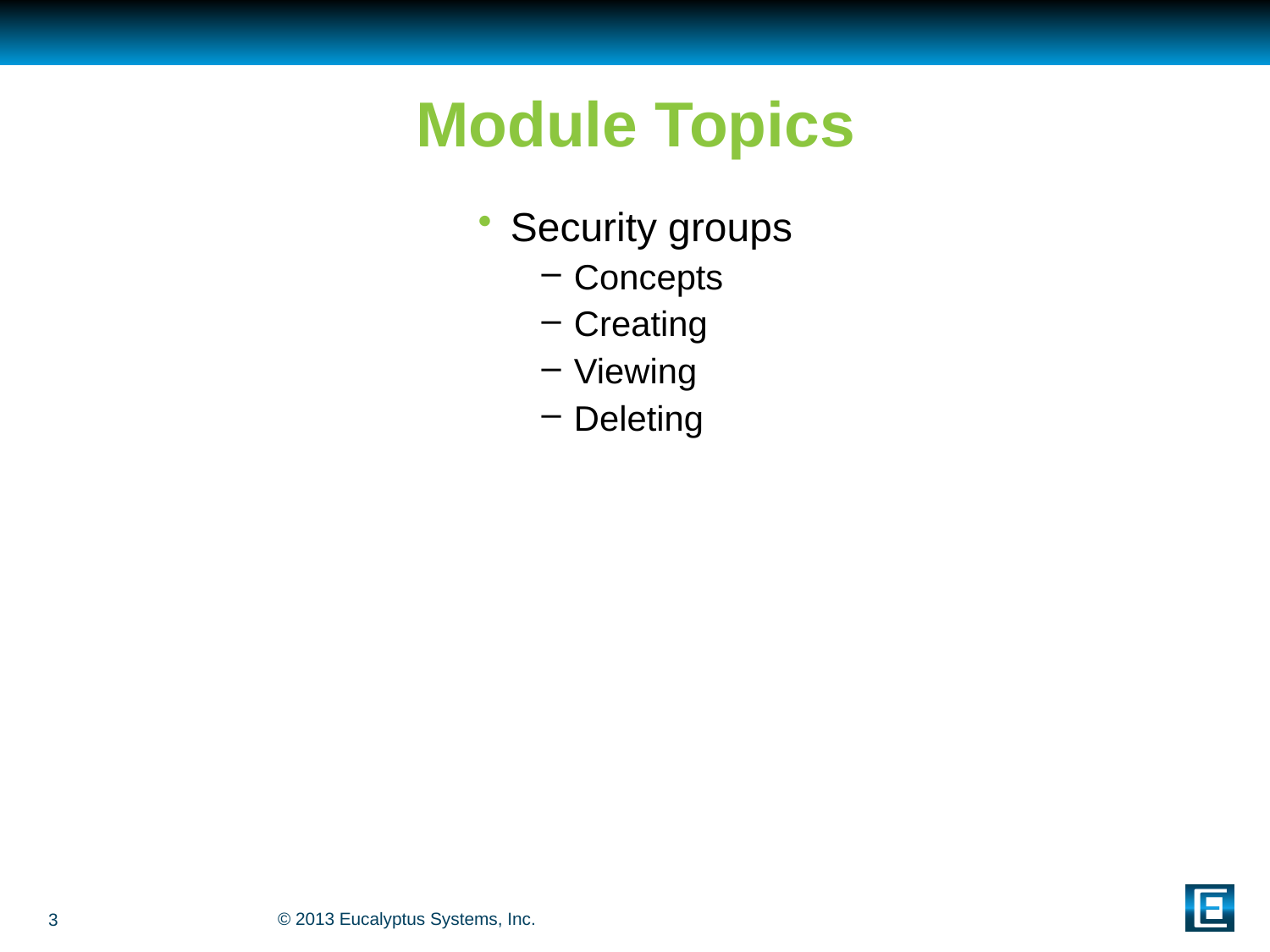

# Module Topics
Security groups
Concepts
Creating
Viewing
Deleting
3